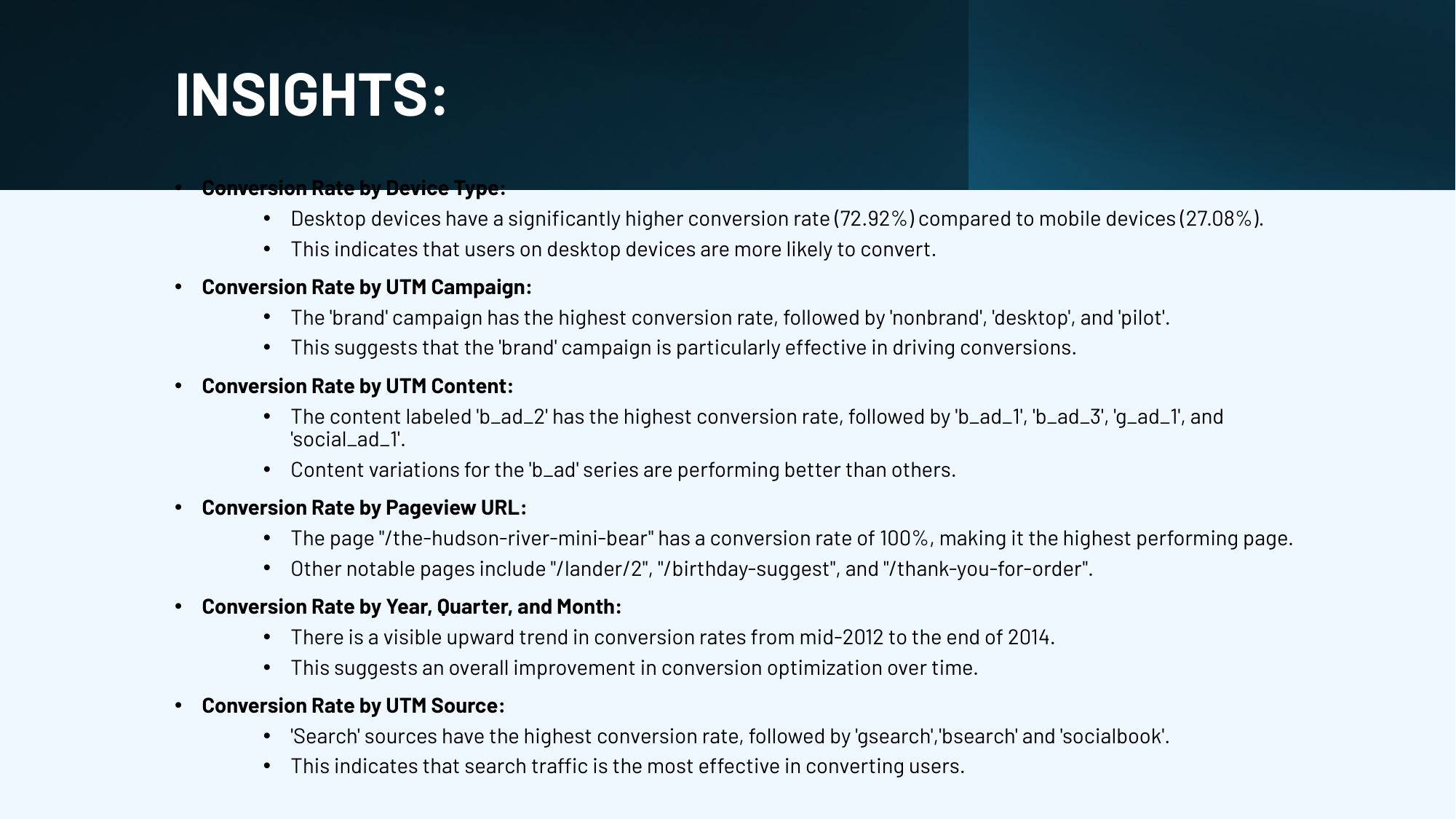

INSIGHTS:
Conversion Rate by Device Type:
Desktop devices have a significantly higher conversion rate (72.92%) compared to mobile devices (27.08%).
This indicates that users on desktop devices are more likely to convert.
Conversion Rate by UTM Campaign:
The 'brand' campaign has the highest conversion rate, followed by 'nonbrand', 'desktop', and 'pilot'.
This suggests that the 'brand' campaign is particularly effective in driving conversions.
Conversion Rate by UTM Content:
The content labeled 'b_ad_2' has the highest conversion rate, followed by 'b_ad_1', 'b_ad_3', 'g_ad_1', and 'social_ad_1'.
Content variations for the 'b_ad' series are performing better than others.
Conversion Rate by Pageview URL:
The page "/the-hudson-river-mini-bear" has a conversion rate of 100%, making it the highest performing page.
Other notable pages include "/lander/2", "/birthday-suggest", and "/thank-you-for-order".
Conversion Rate by Year, Quarter, and Month:
There is a visible upward trend in conversion rates from mid-2012 to the end of 2014.
This suggests an overall improvement in conversion optimization over time.
Conversion Rate by UTM Source:
'Search' sources have the highest conversion rate, followed by 'gsearch','bsearch' and 'socialbook'.
This indicates that search traffic is the most effective in converting users.